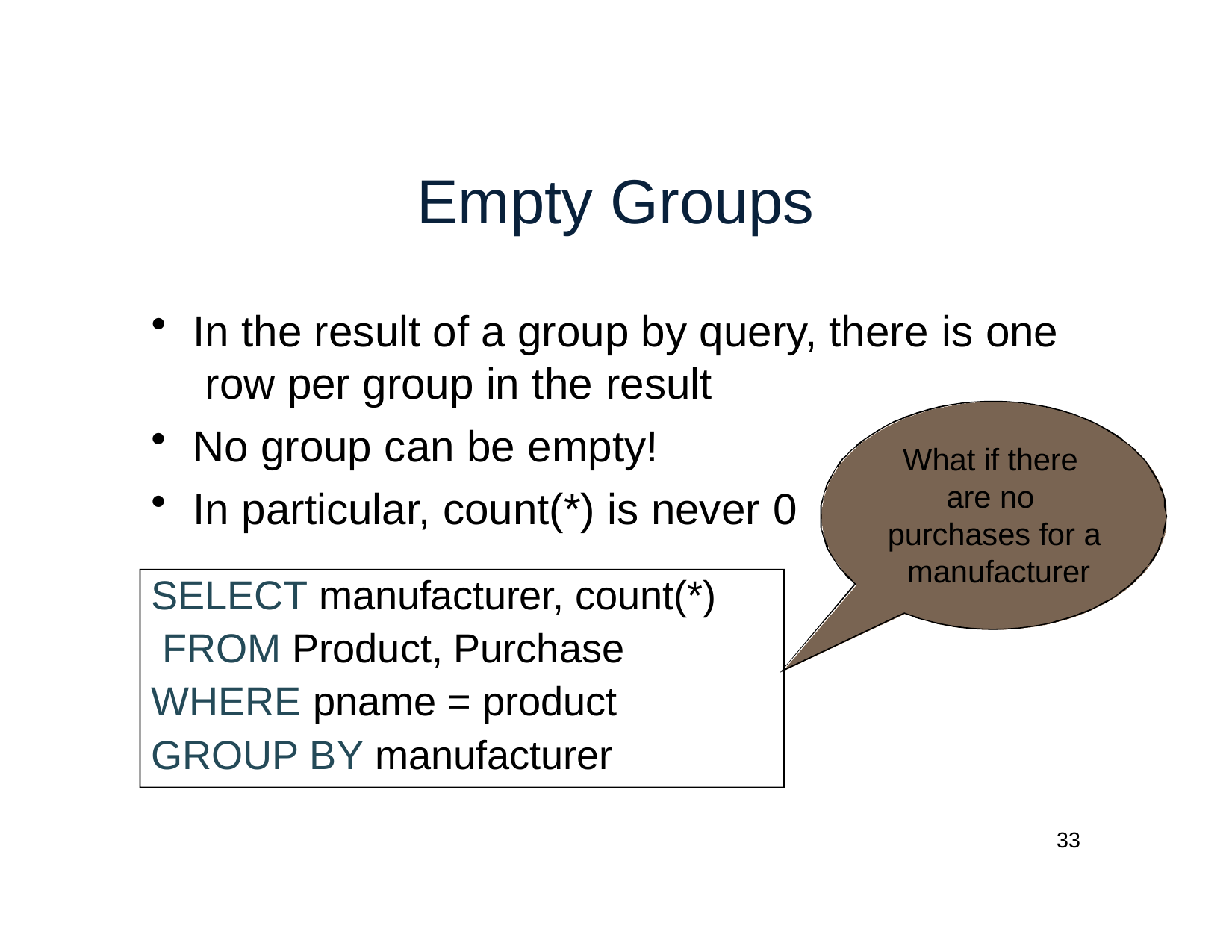

# Empty Groups
In the result of a group by query, there is one  row per group in the result

No group can be empty!
In particular, count(*) is never 0
What if there  are no  purchases for a  manufacturer
SELECT manufacturer, count(*)  FROM Product, Purchase  WHERE pname = product  GROUP BY manufacturer

33